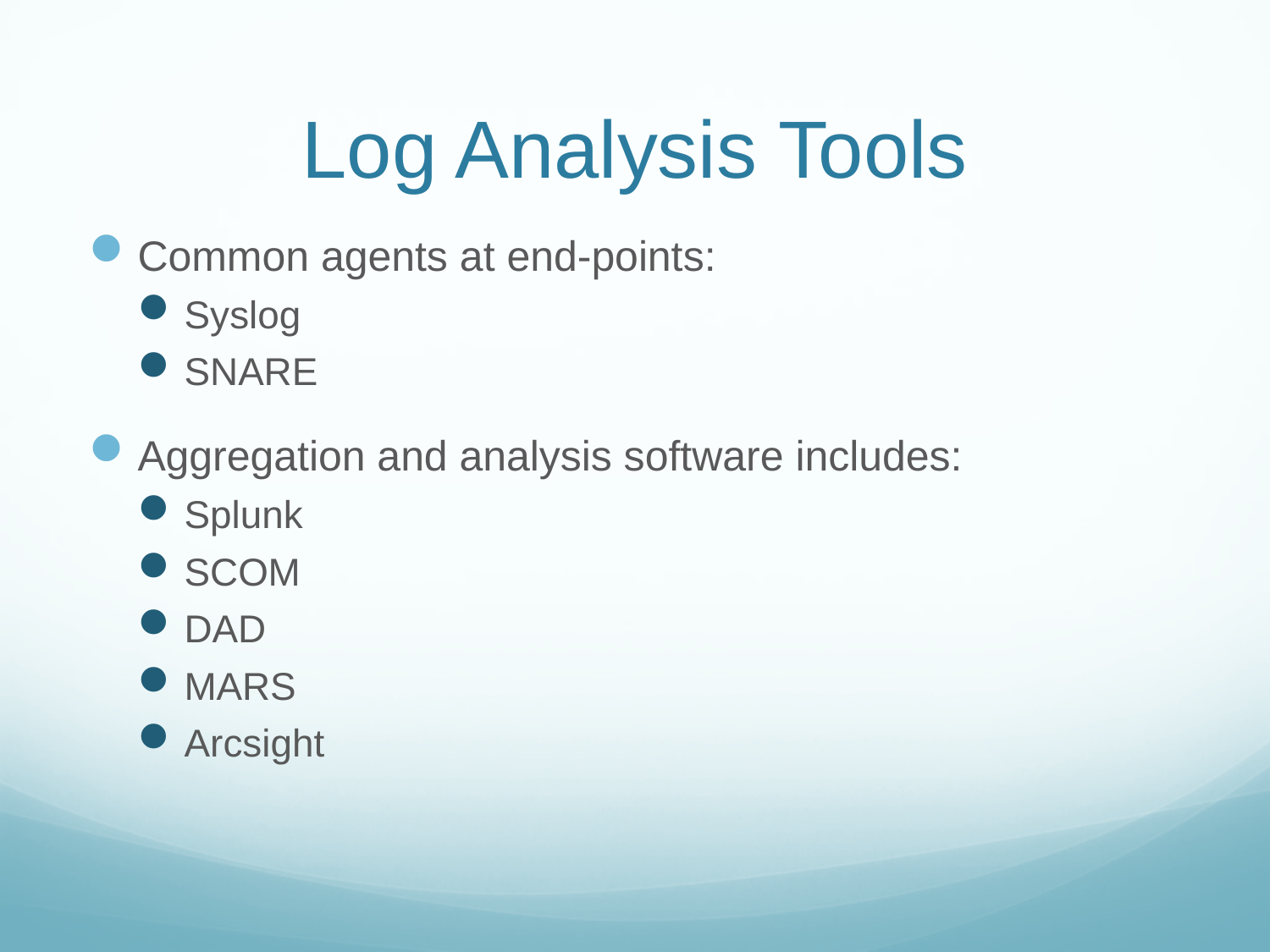

# Log Analysis Tools
Common agents at end-points:
Syslog
SNARE
Aggregation and analysis software includes:
Splunk
SCOM
DAD
MARS
Arcsight